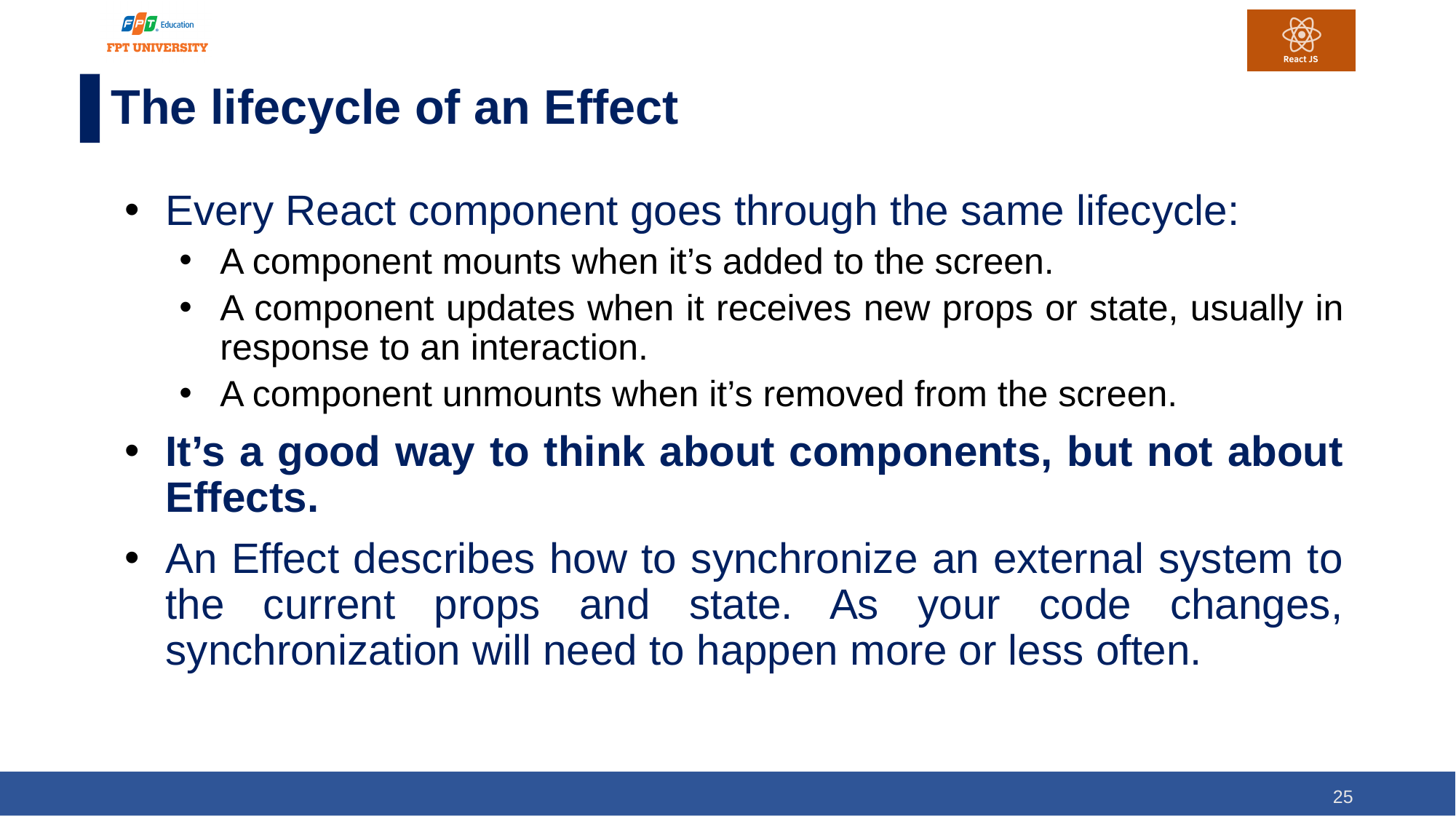

# The lifecycle of an Effect
Every React component goes through the same lifecycle:
A component mounts when it’s added to the screen.
A component updates when it receives new props or state, usually in response to an interaction.
A component unmounts when it’s removed from the screen.
It’s a good way to think about components, but not about Effects.
An Effect describes how to synchronize an external system to the current props and state. As your code changes, synchronization will need to happen more or less often.
25